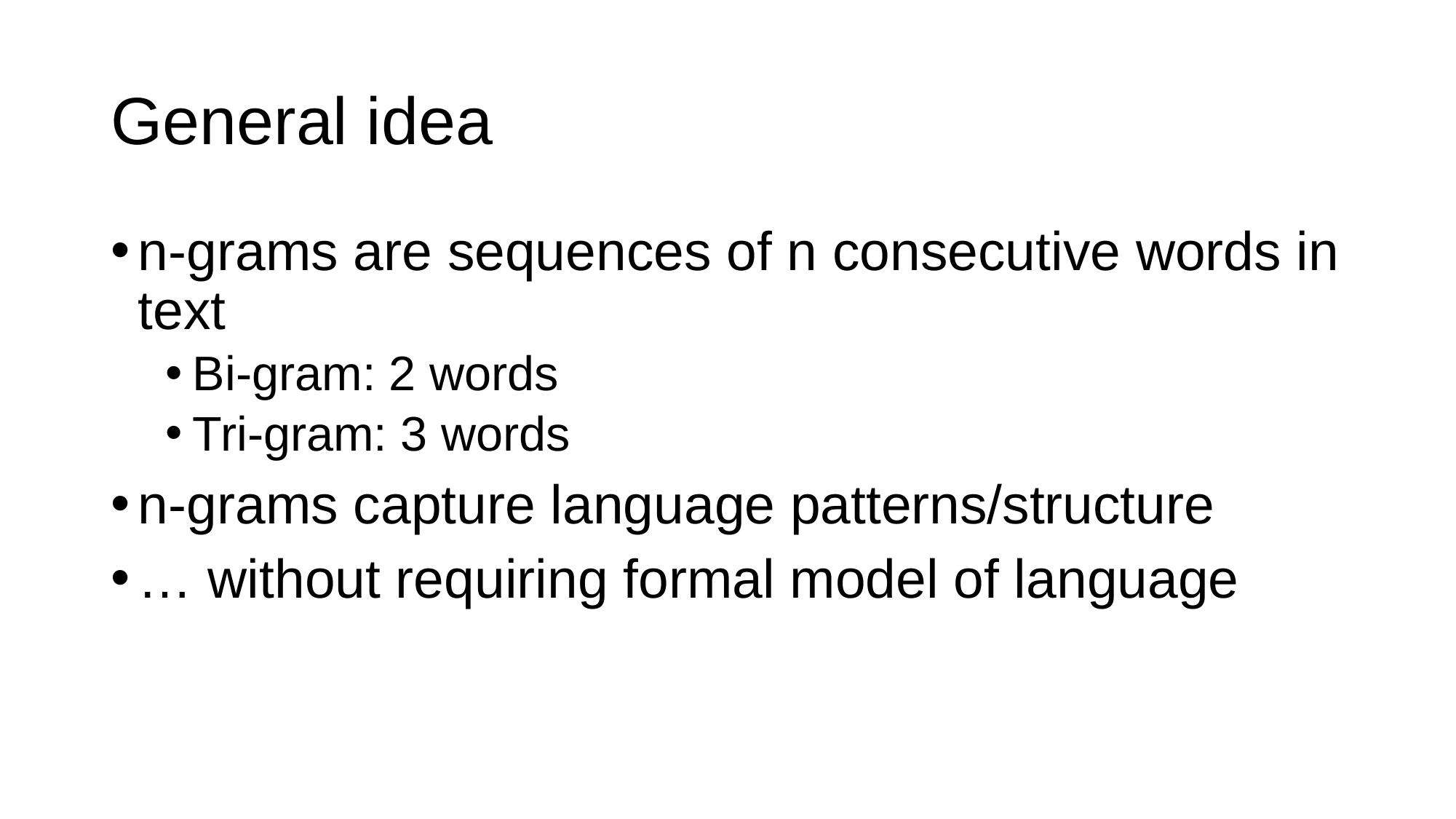

# General idea
n-grams are sequences of n consecutive words in text
Bi-gram: 2 words
Tri-gram: 3 words
n-grams capture language patterns/structure
… without requiring formal model of language